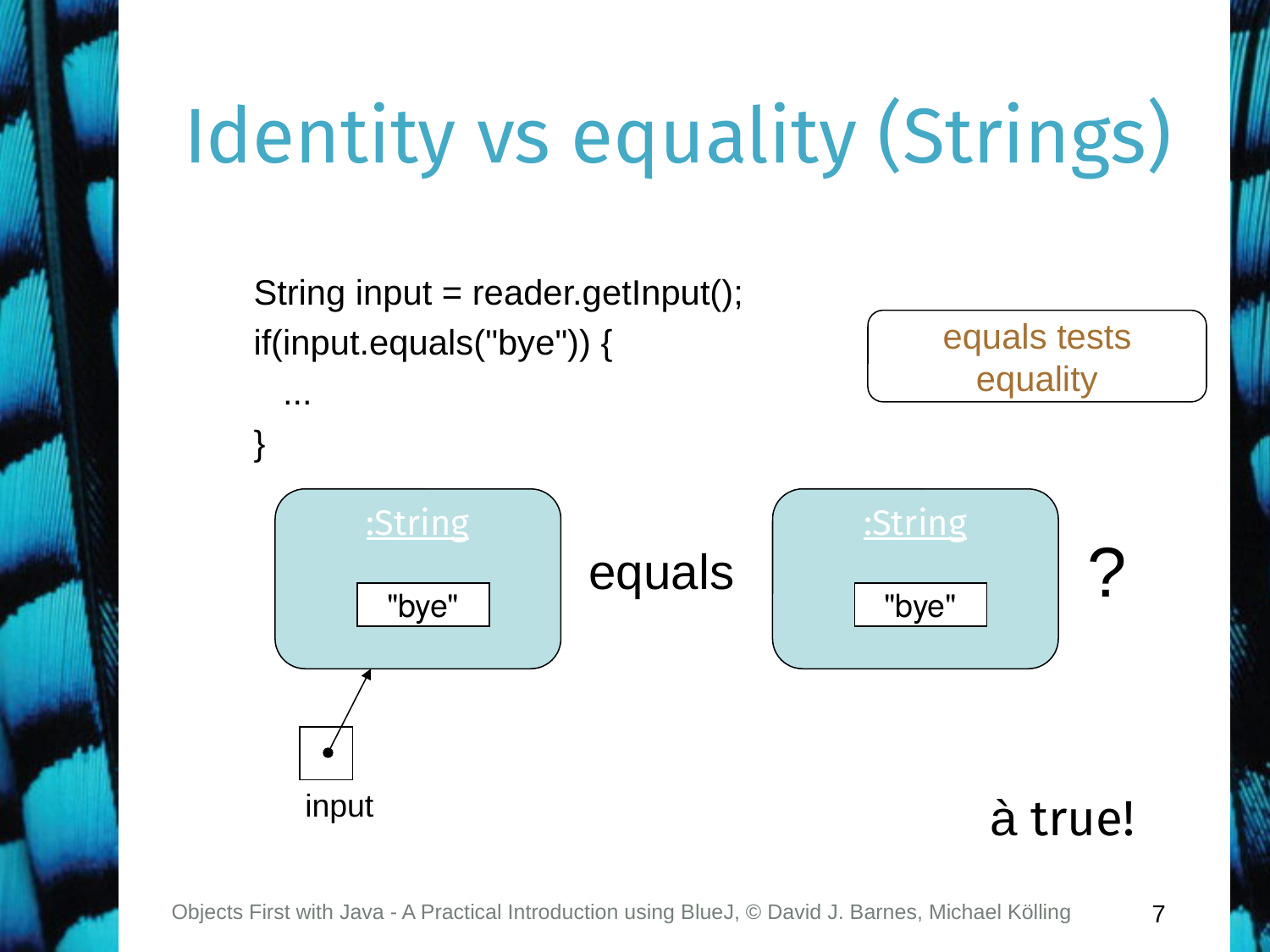

# Identity vs equality (Strings)
String input = reader.getInput();
if(input.equals("bye")) {
   ...
}

equals tests equality

:String
:String
?
equals

"bye"

"bye"

input
à true!
Objects First with Java - A Practical Introduction using BlueJ, © David J. Barnes, Michael Kölling